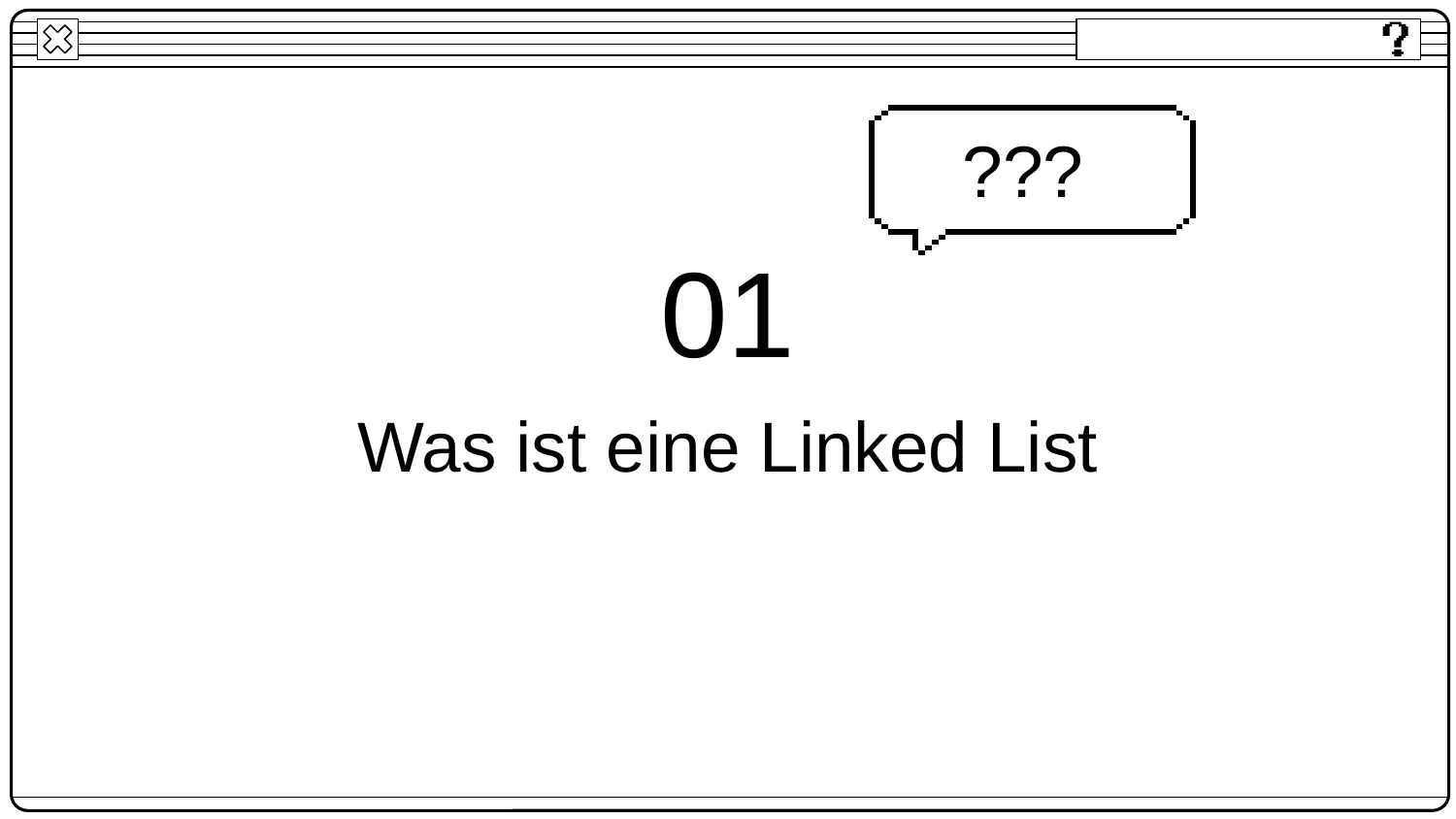

???
01
# Was ist eine Linked List